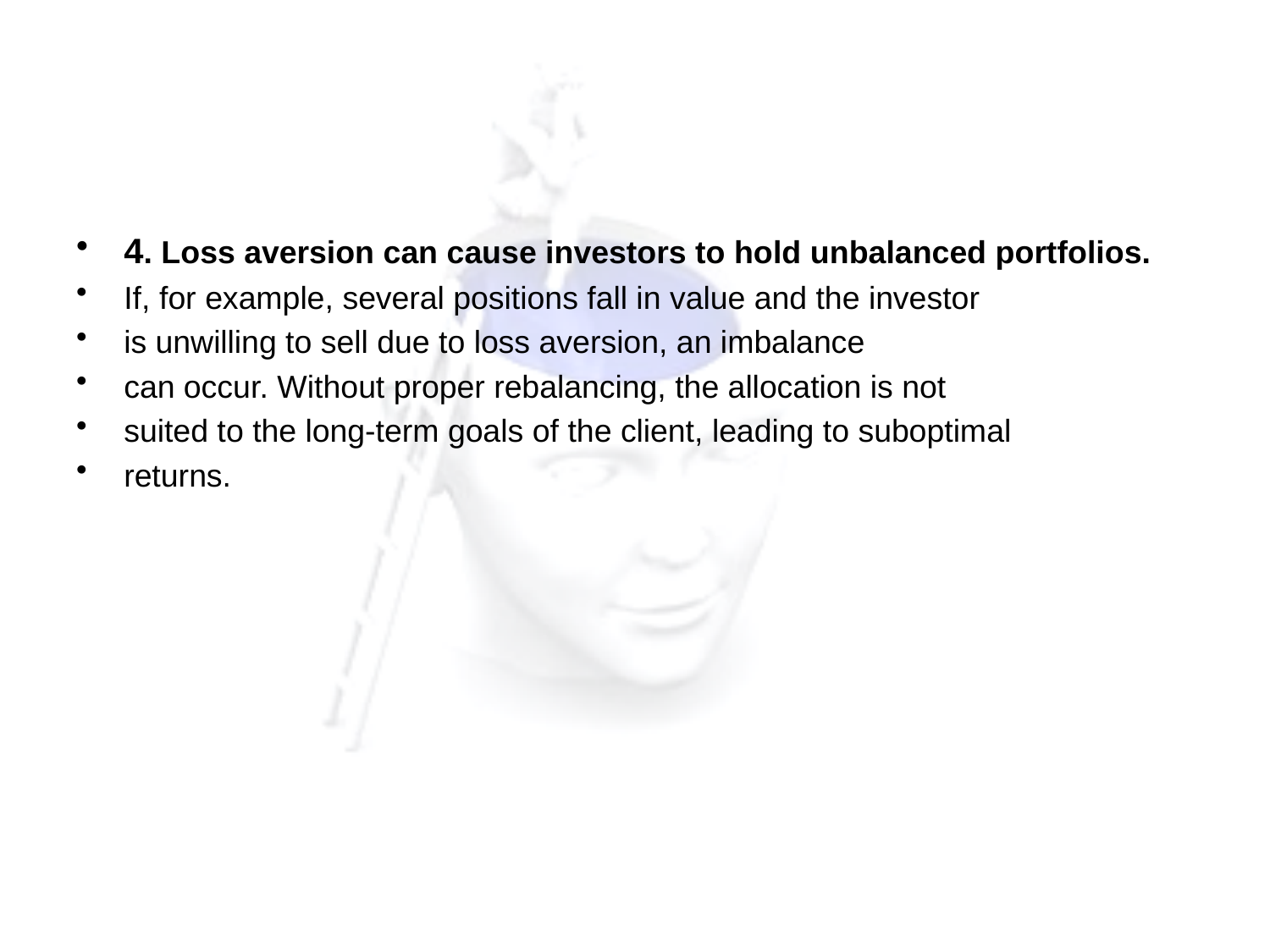

#
4. Loss aversion can cause investors to hold unbalanced portfolios.
If, for example, several positions fall in value and the investor
is unwilling to sell due to loss aversion, an imbalance
can occur. Without proper rebalancing, the allocation is not
suited to the long-term goals of the client, leading to suboptimal
returns.